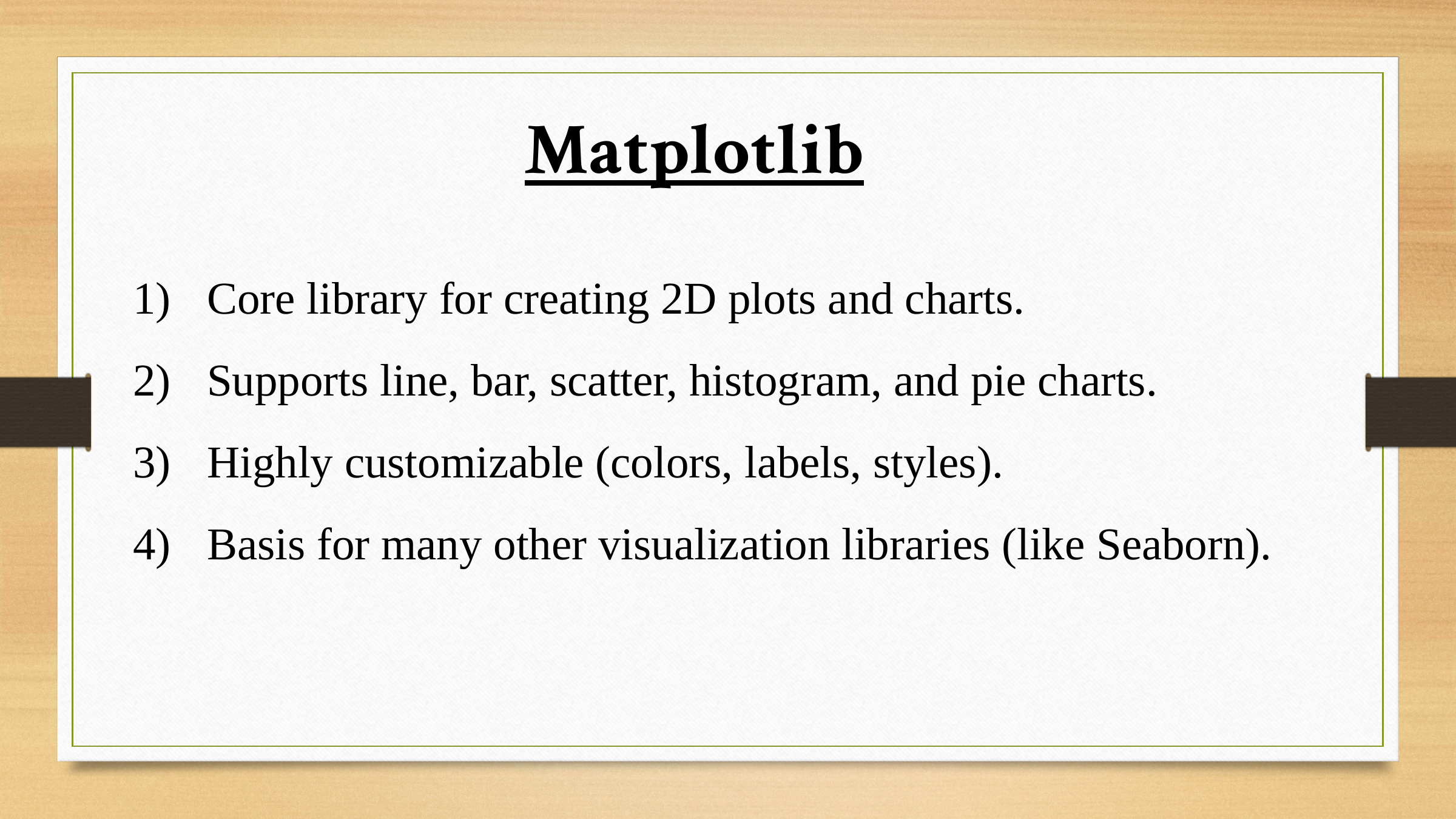

Matplotlib
Core library for creating 2D plots and charts.
Supports line, bar, scatter, histogram, and pie charts.
Highly customizable (colors, labels, styles).
Basis for many other visualization libraries (like Seaborn).